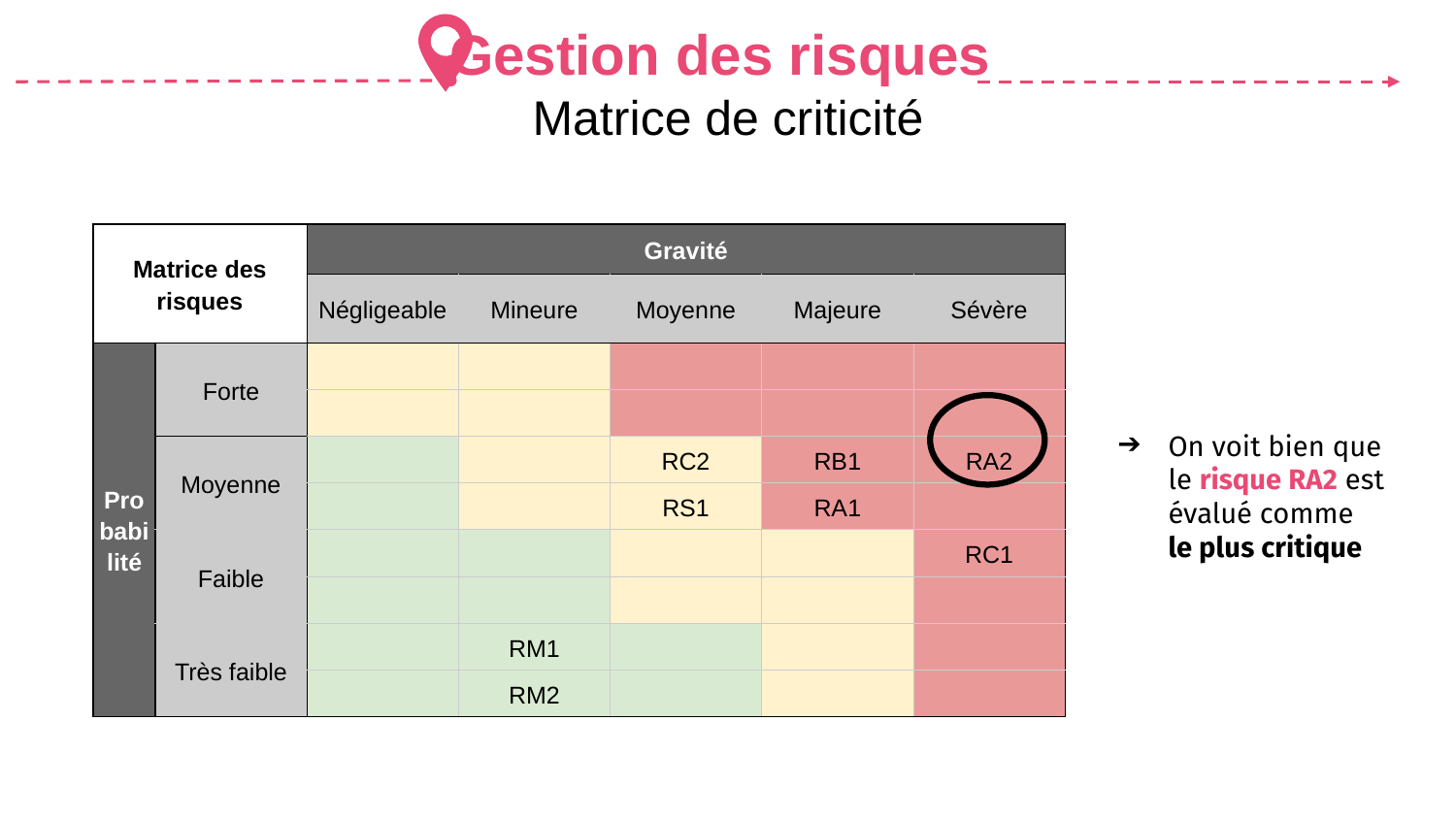

# Gestion des risques
Matrice de criticité
| Matrice des risques |  | Gravité |  |  |  |  |
| --- | --- | --- | --- | --- | --- | --- |
|  |  | Négligeable | Mineure | Moyenne | Majeure | Sévère |
| Probabilité | Forte |  |  |  |  |  |
|  |  |  |  |  |  |  |
|  | Moyenne |  |  | RC2 | RB1 | RA2 |
|  |  |  |  | RS1 | RA1 |  |
|  | Faible |  |  |  |  | RC1 |
|  |  |  |  |  |  |  |
|  | Très faible |  | RM1 |  |  |  |
|  |  |  | RM2 |  |  |  |

On voit bien que
le risque RA2 est évalué comme
le plus critique